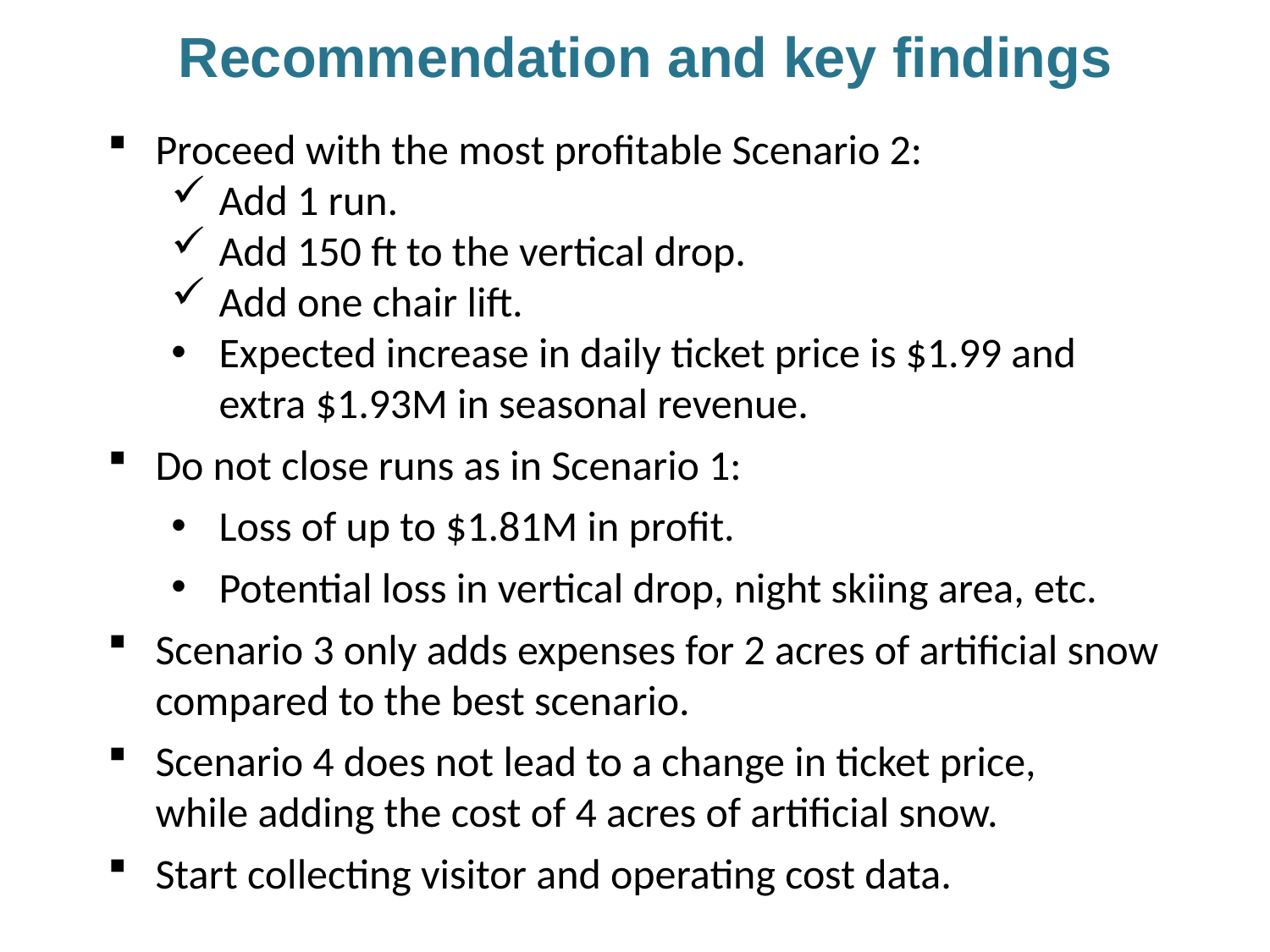

Recommendation and key findings
Proceed with the most profitable Scenario 2:
Add 1 run.
Add 150 ft to the vertical drop.
Add one chair lift.
Expected increase in daily ticket price is $1.99 and
extra $1.93M in seasonal revenue.
Do not close runs as in Scenario 1:
Loss of up to $1.81M in profit.
Potential loss in vertical drop, night skiing area, etc.
Scenario 3 only adds expenses for 2 acres of artificial snow compared to the best scenario.
Scenario 4 does not lead to a change in ticket price,
while adding the cost of 4 acres of artificial snow.
Start collecting visitor and operating cost data.